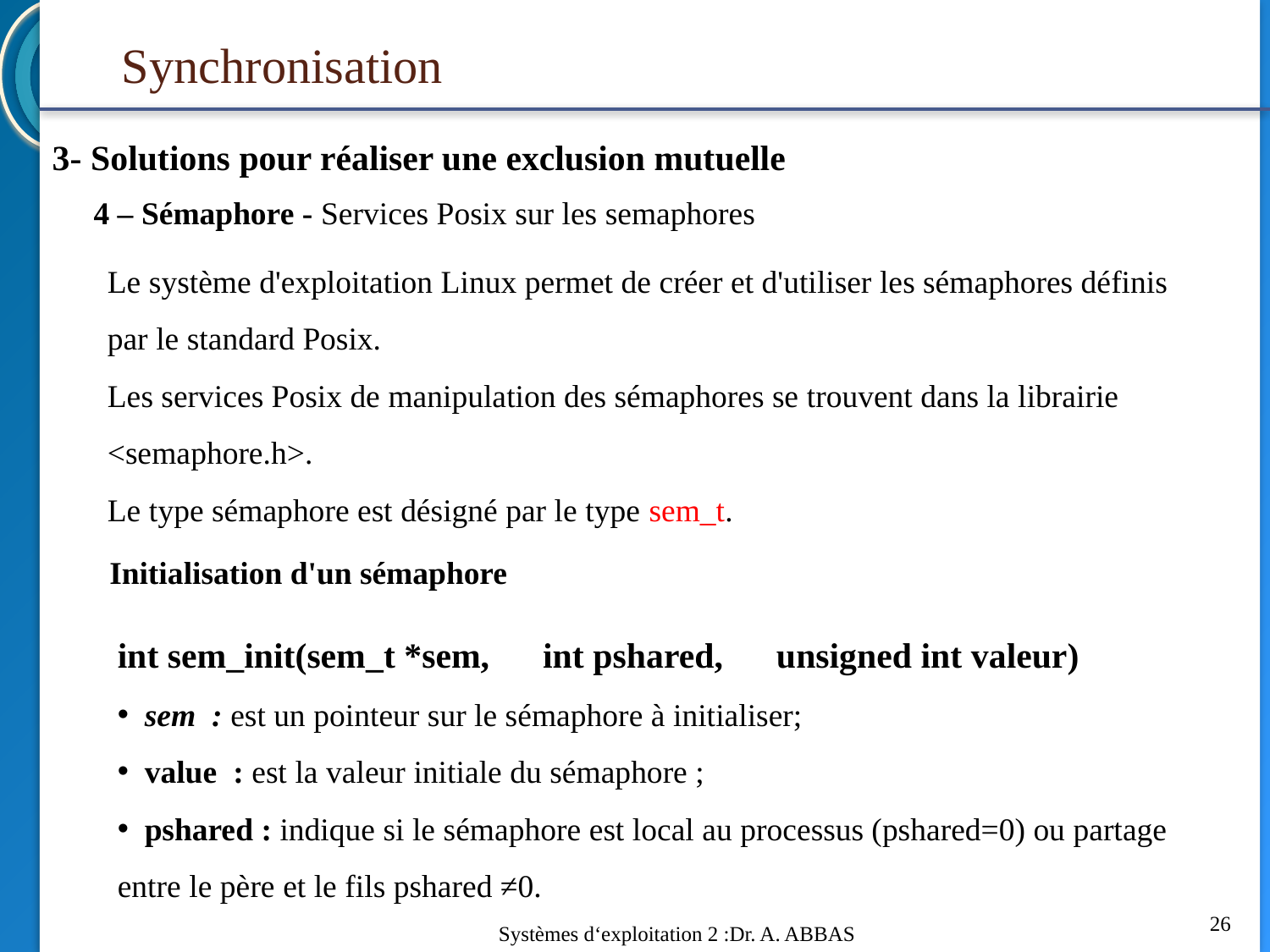

Synchronisation
3- Solutions pour réaliser une exclusion mutuelle
4 – Sémaphore - Services Posix sur les semaphores
Le système d'exploitation Linux permet de créer et d'utiliser les sémaphores définis par le standard Posix.
Les services Posix de manipulation des sémaphores se trouvent dans la librairie <semaphore.h>.
Le type sémaphore est désigné par le type sem_t.
Initialisation d'un sémaphore
int sem_init(sem_t *sem,      int pshared,      unsigned int valeur)
  sem  : est un pointeur sur le sémaphore à initialiser;
  value  : est la valeur initiale du sémaphore ;
  pshared : indique si le sémaphore est local au processus (pshared=0) ou partage entre le père et le fils pshared ≠0.
26
Systèmes d‘exploitation 2 :Dr. A. ABBAS